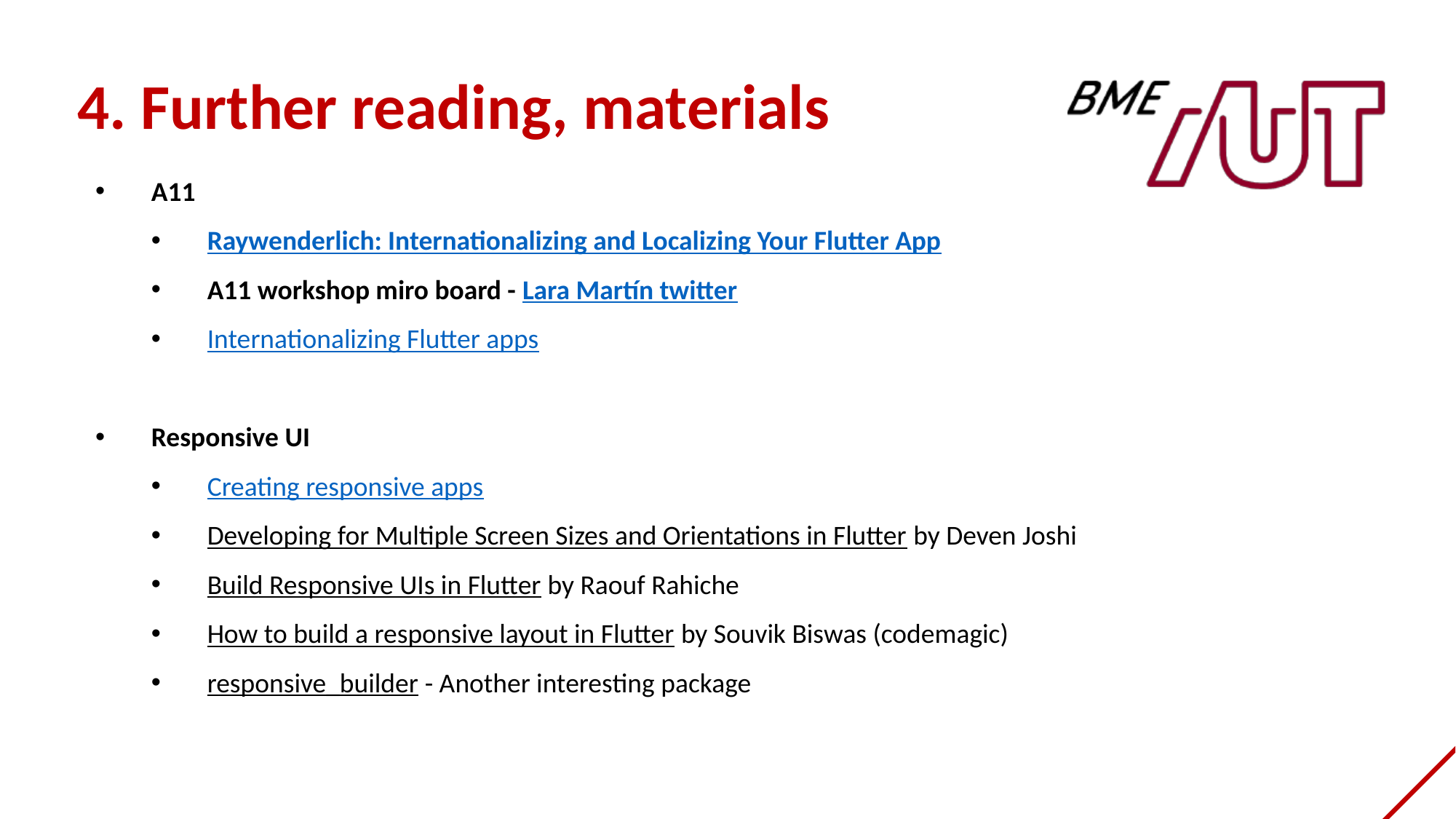

4. Further reading, materials

A11
Raywenderlich: Internationalizing and Localizing Your Flutter App
A11 workshop miro board - Lara Martín twitter
Internationalizing Flutter apps

Responsive UI
Creating responsive apps
Developing for Multiple Screen Sizes and Orientations in Flutter by Deven Joshi
Build Responsive UIs in Flutter by Raouf Rahiche
How to build a responsive layout in Flutter by Souvik Biswas (codemagic)
responsive_builder - Another interesting package